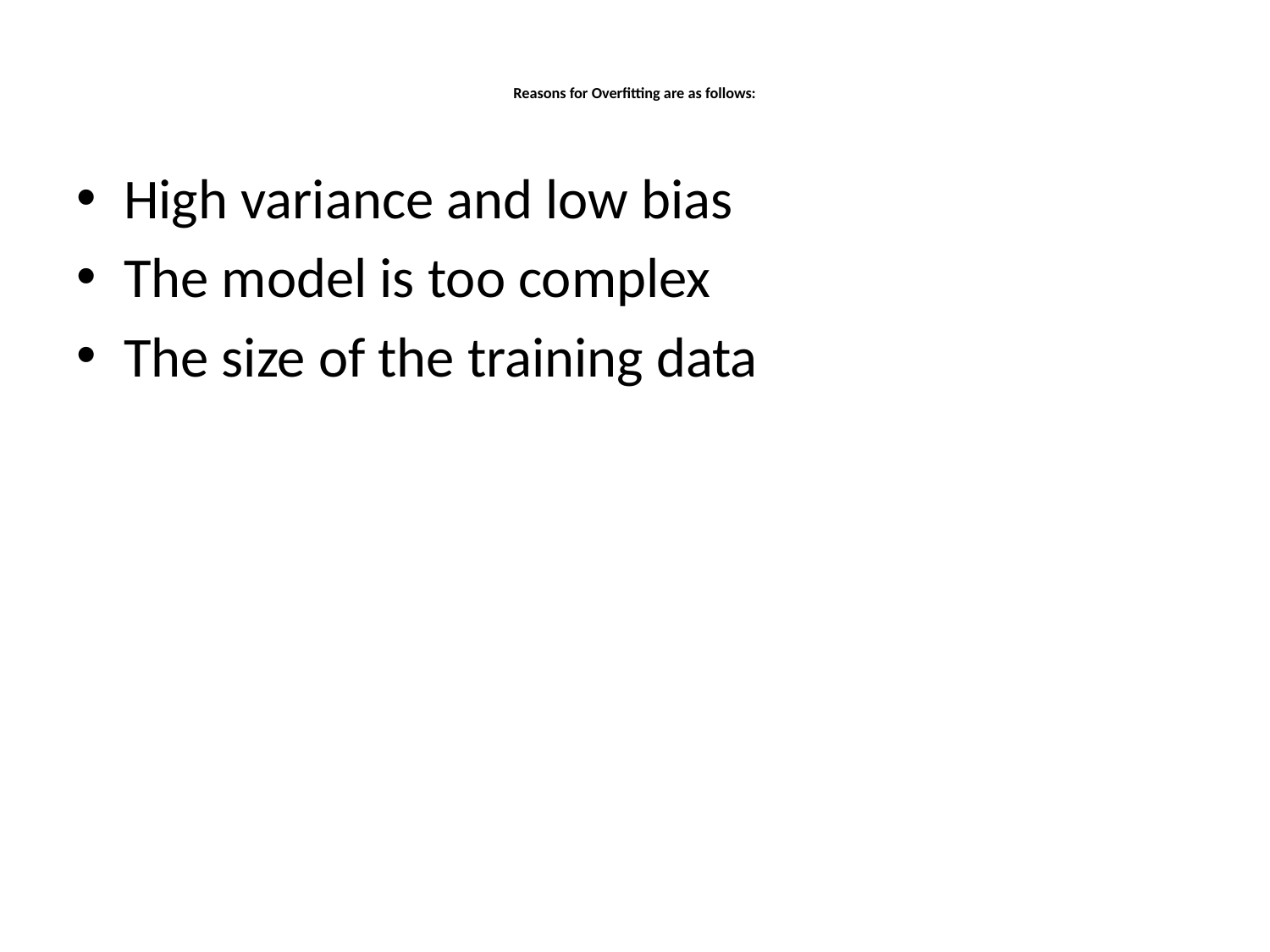

# Reasons for Overfitting are as follows:
High variance and low bias
The model is too complex
The size of the training data